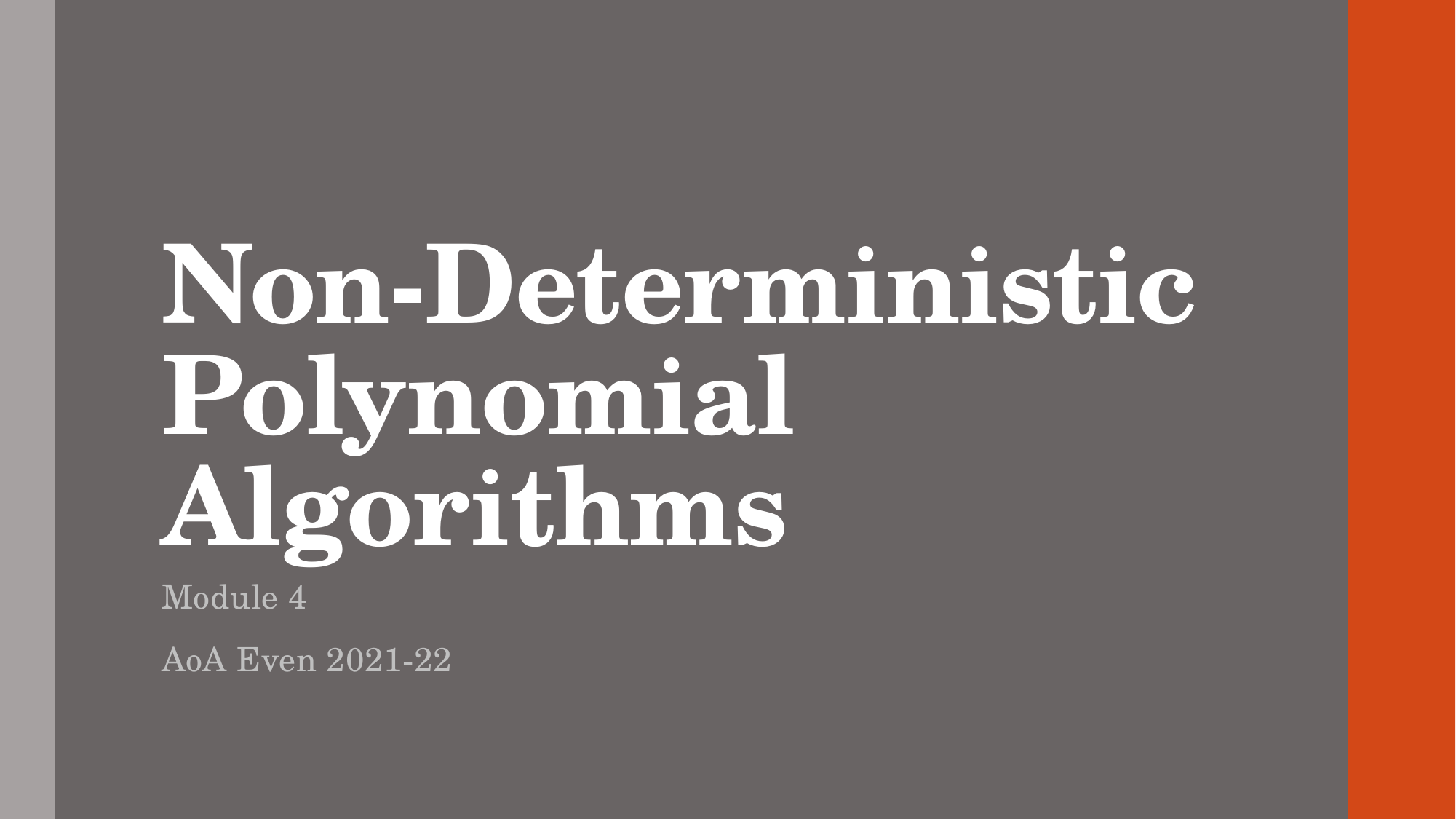

# Non-Deterministic Polynomial Algorithms
Module 4
AoA Even 2021-22